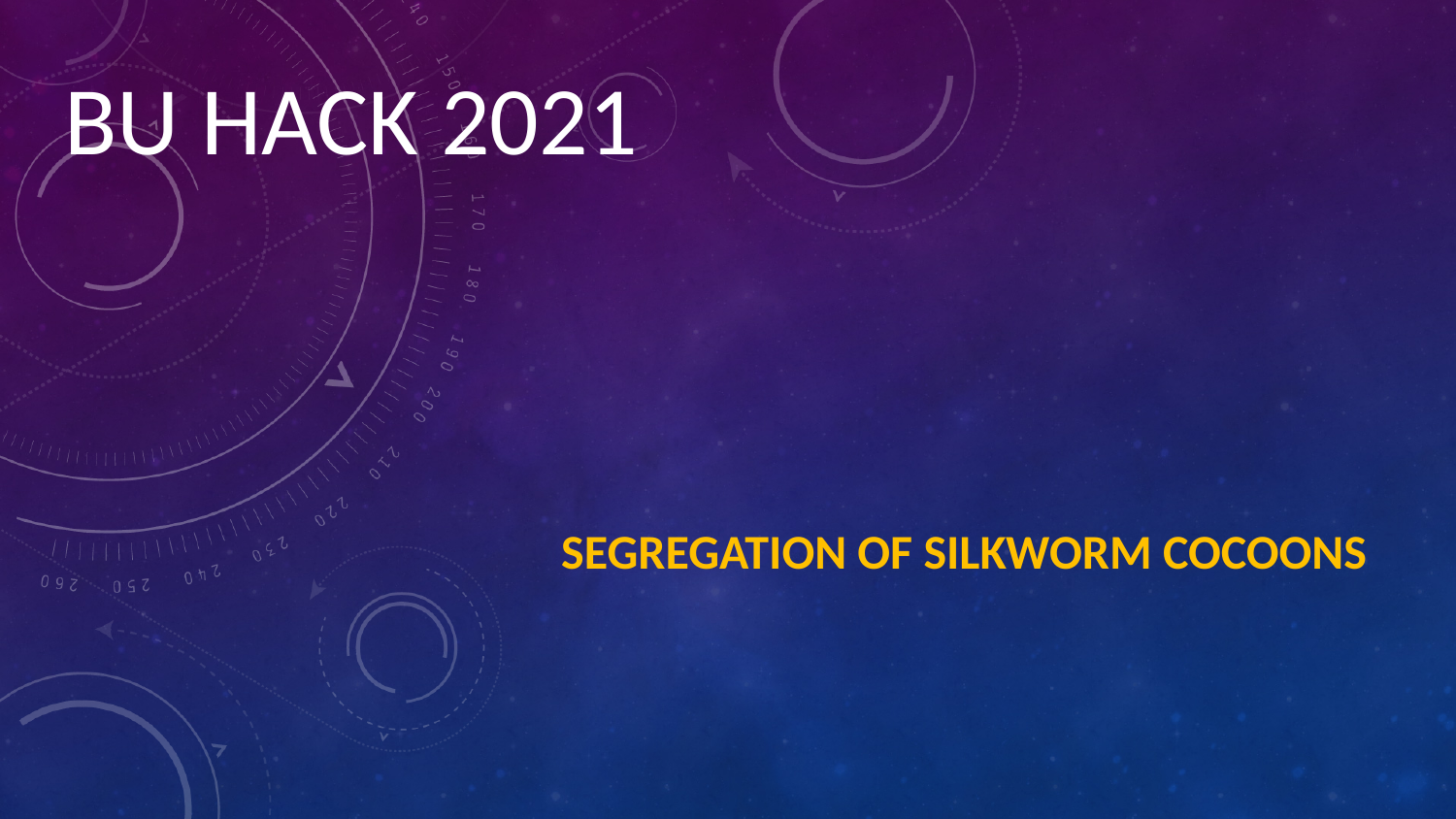

# BU Hack 2021
	SEGREGATION OF SILKWORM COCOONS